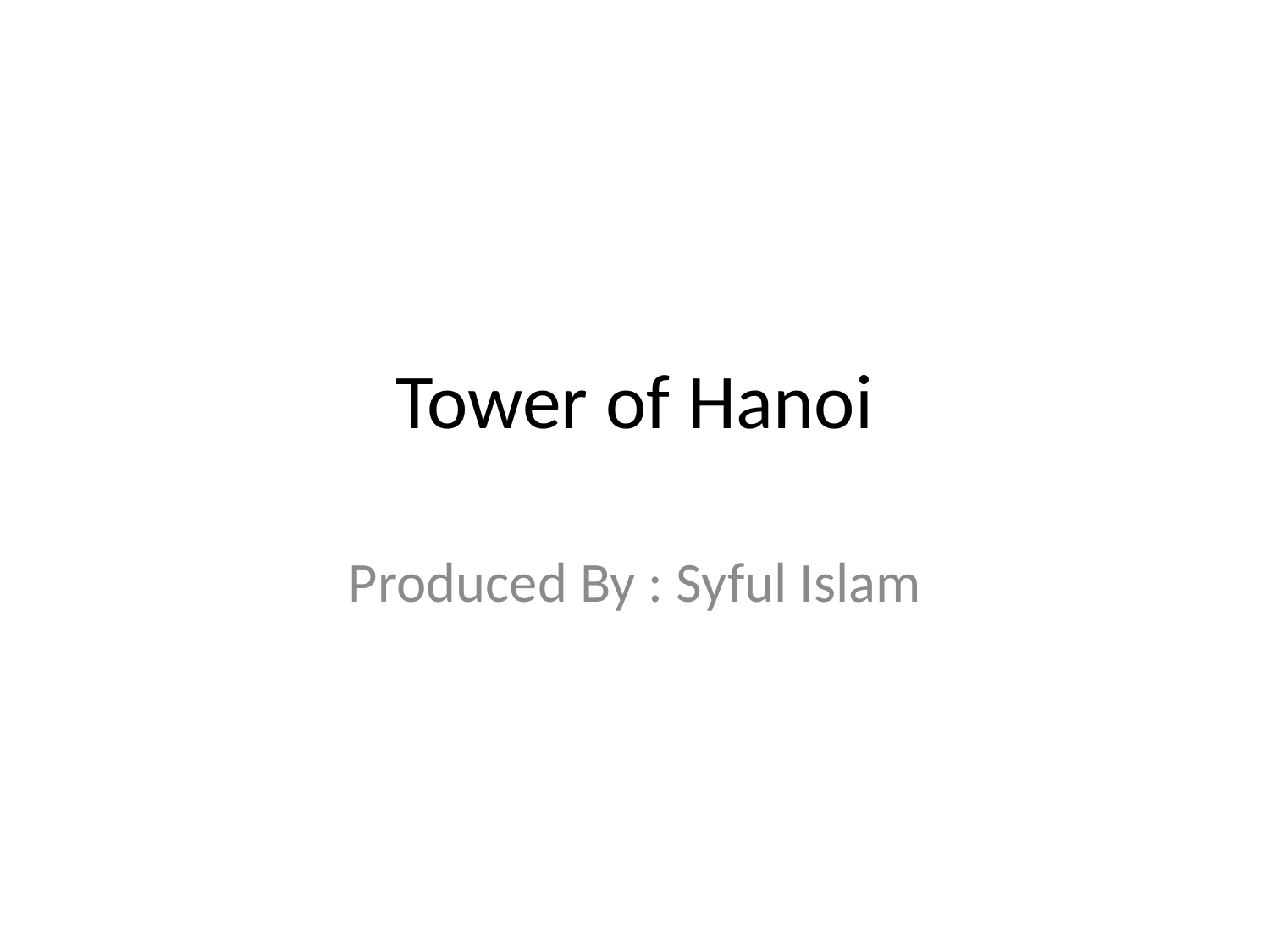

# Tower of Hanoi
Produced By : Syful Islam